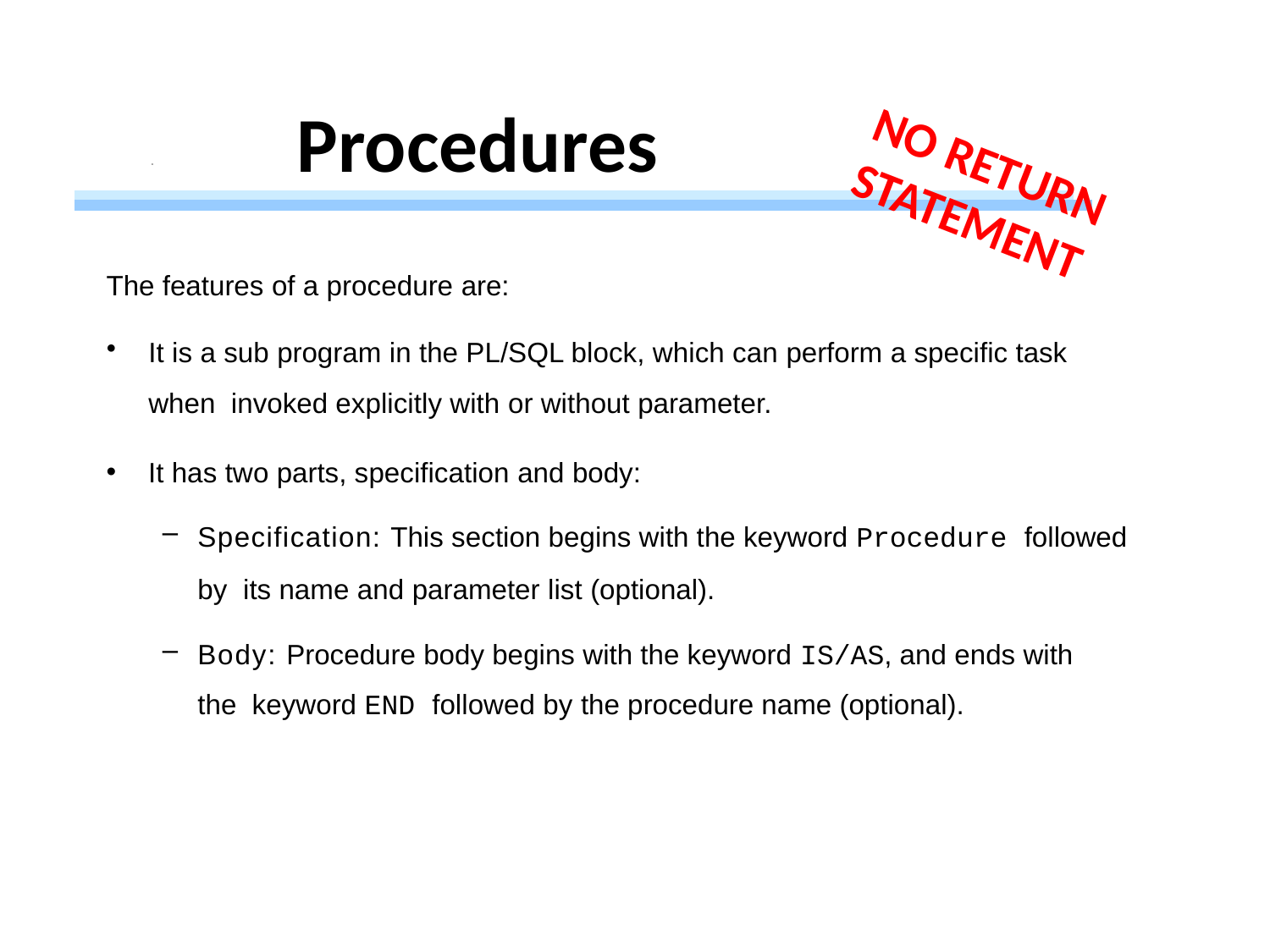

# Procedures
NO RETURN STATEMENT

The features of a procedure are:
It is a sub program in the PL/SQL block, which can perform a specific task when  invoked explicitly with or without parameter.

It has two parts, specification and body:
Specification: This section begins with the keyword Procedure followed by  its name and parameter list (optional).
Body: Procedure body begins with the keyword IS/AS, and ends with the  keyword END followed by the procedure name (optional).